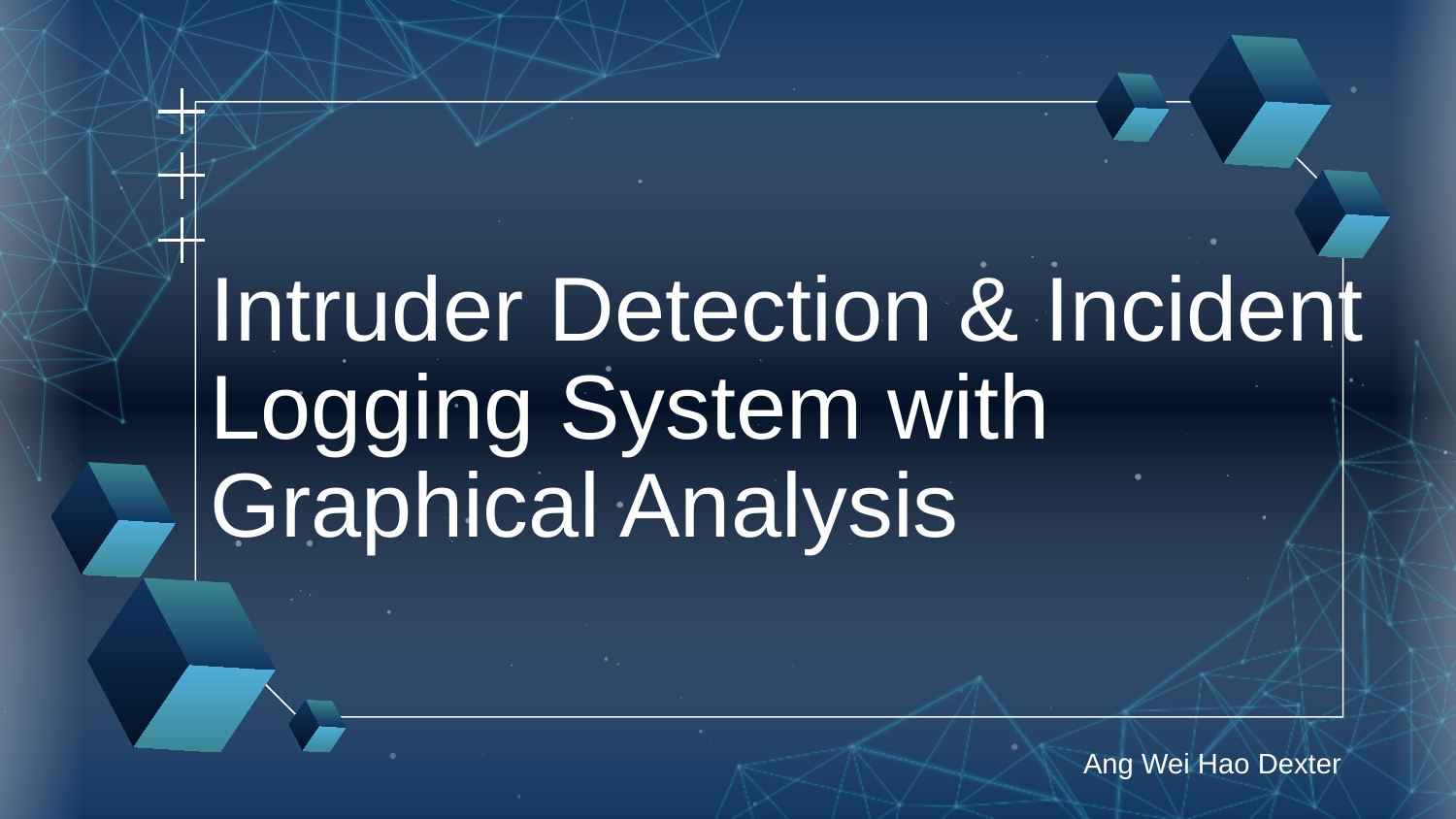

# Intruder Detection & Incident Logging System with Graphical Analysis

Ang Wei Hao Dexter